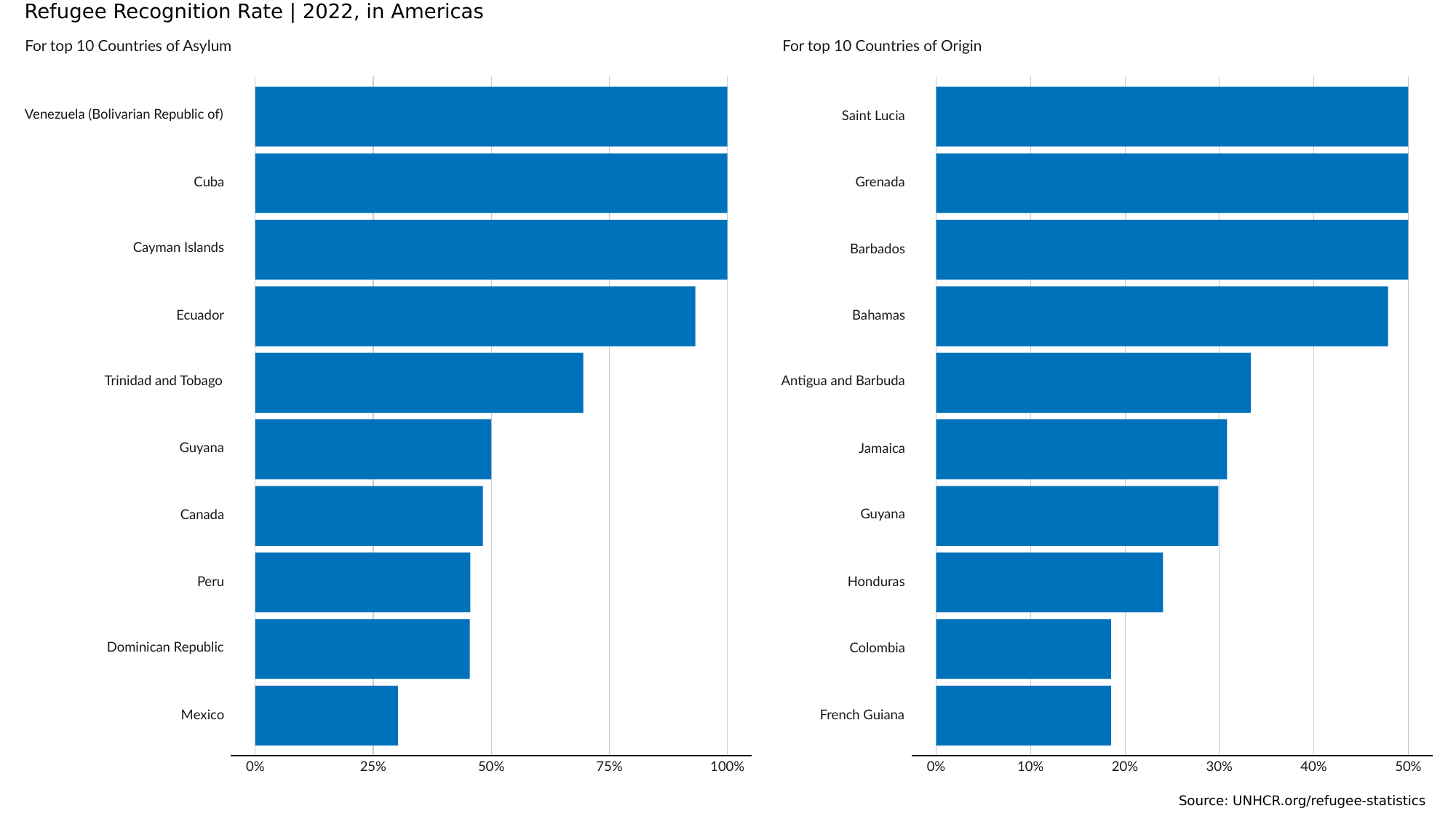

Refugee Recognition Rate | 2022, in Americas
For top 10 Countries of Origin
For top 10 Countries of Asylum

Venezuela (Bolivarian Republic of)
Saint Lucia

Cuba
Grenada

Cayman Islands
Barbados

Ecuador
Bahamas

Trinidad and Tobago
Antigua and Barbuda

Guyana
Jamaica

Guyana
Canada

Honduras
Peru

Dominican Republic
Colombia

French Guiana
Mexico

0%
25%
50%
100%
0%
10%
20%
30%
40%
50%
75%
Source: UNHCR.org/refugee-statistics